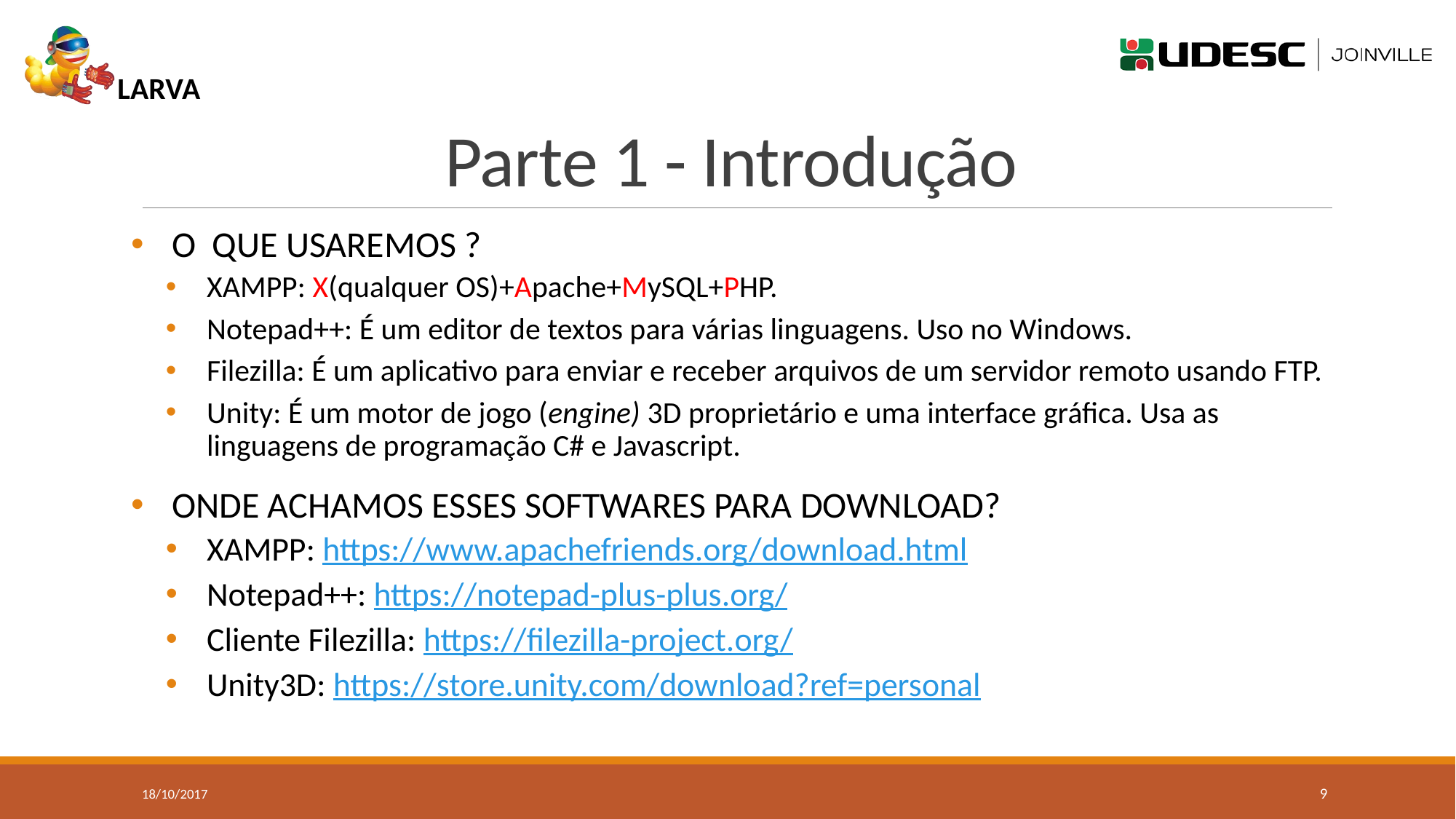

# Parte 1 - Introdução
O  QUE USAREMOS ?
XAMPP: X(qualquer OS)+Apache+MySQL+PHP.
Notepad++: É um editor de textos para várias linguagens. Uso no Windows.
Filezilla: É um aplicativo para enviar e receber arquivos de um servidor remoto usando FTP.
Unity: É um motor de jogo (engine) 3D proprietário e uma interface gráfica. Usa as linguagens de programação C# e Javascript.
ONDE ACHAMOS ESSES SOFTWARES PARA DOWNLOAD?
XAMPP: https://www.apachefriends.org/download.html
Notepad++: https://notepad-plus-plus.org/
Cliente Filezilla: https://filezilla-project.org/
Unity3D: https://store.unity.com/download?ref=personal

18/10/2017
9